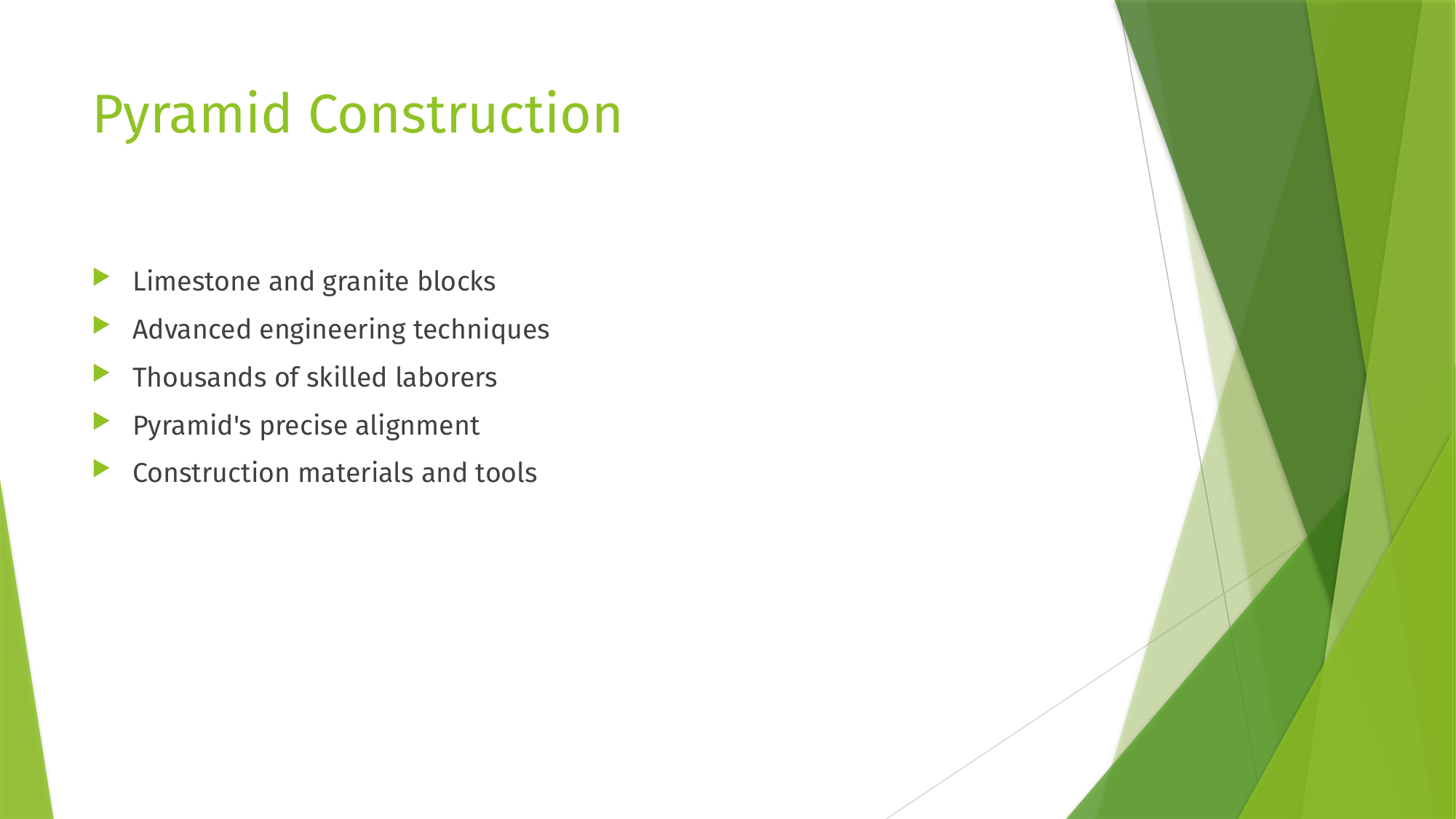

# Pyramid Construction
Limestone and granite blocks
Advanced engineering techniques
Thousands of skilled laborers
Pyramid's precise alignment
Construction materials and tools